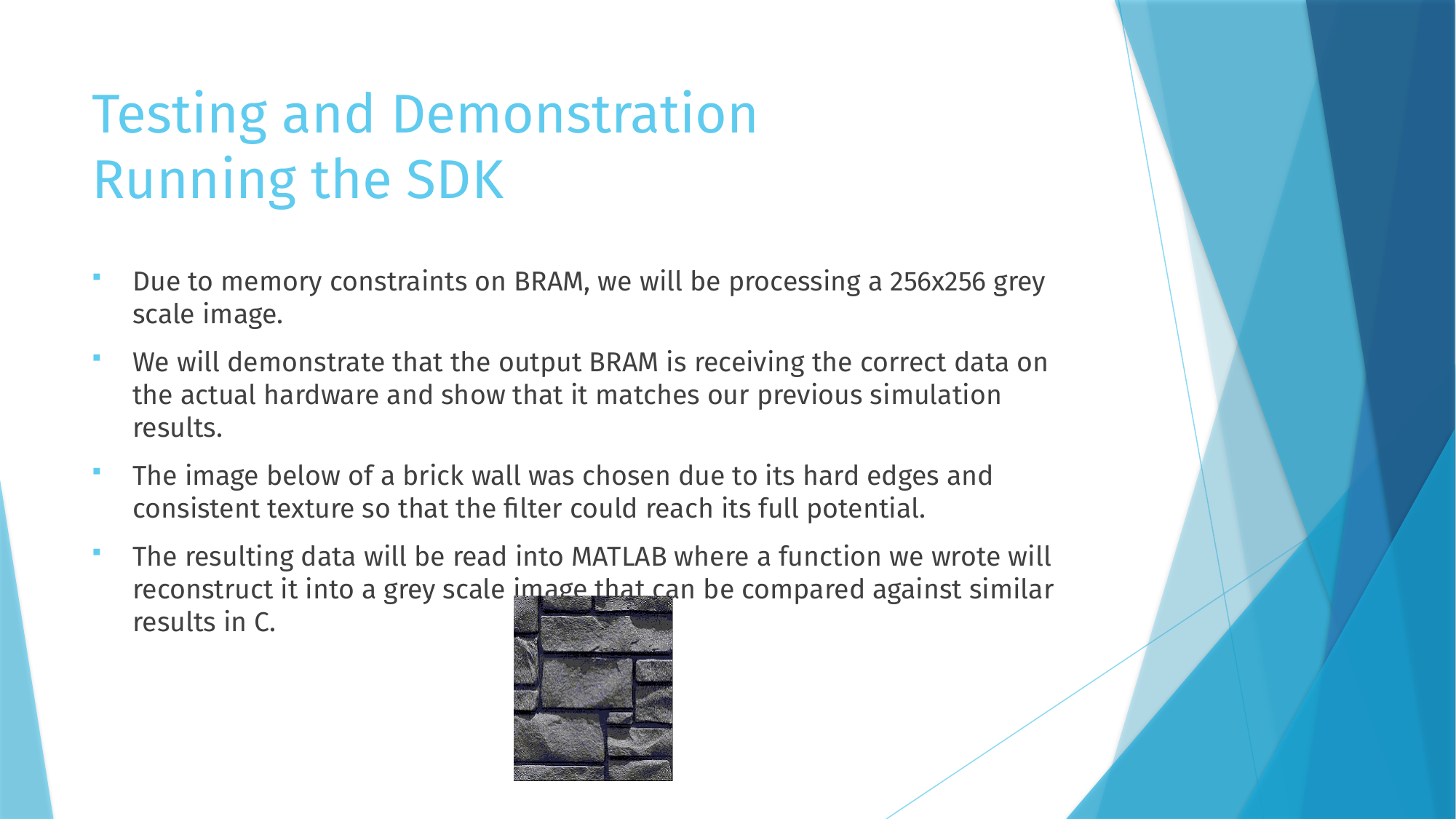

# Testing and Demonstration Running the SDK
Due to memory constraints on BRAM, we will be processing a 256x256 grey scale image.
We will demonstrate that the output BRAM is receiving the correct data on the actual hardware and show that it matches our previous simulation results.
The image below of a brick wall was chosen due to its hard edges and consistent texture so that the filter could reach its full potential.
The resulting data will be read into MATLAB where a function we wrote will reconstruct it into a grey scale image that can be compared against similar results in C.